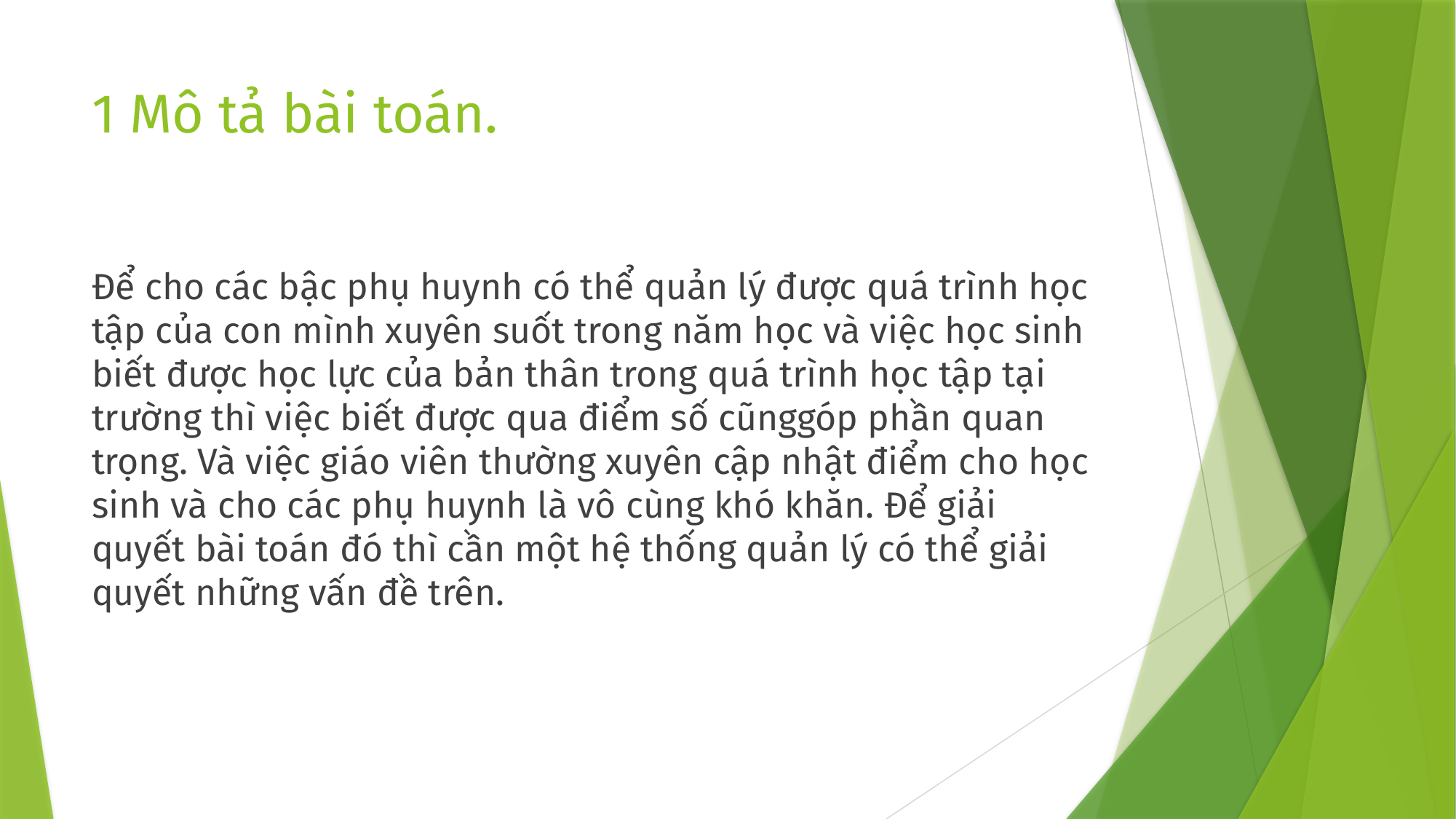

# 1 Mô tả bài toán.
Để cho các bậc phụ huynh có thể quản lý được quá trình học tập của con mình xuyên suốt trong năm học và việc học sinh biết được học lực của bản thân trong quá trình học tập tại trường thì việc biết được qua điểm số cũnggóp phần quan trọng. Và việc giáo viên thường xuyên cập nhật điểm cho học sinh và cho các phụ huynh là vô cùng khó khăn. Để giải quyết bài toán đó thì cần một hệ thống quản lý có thể giải quyết những vấn đề trên.